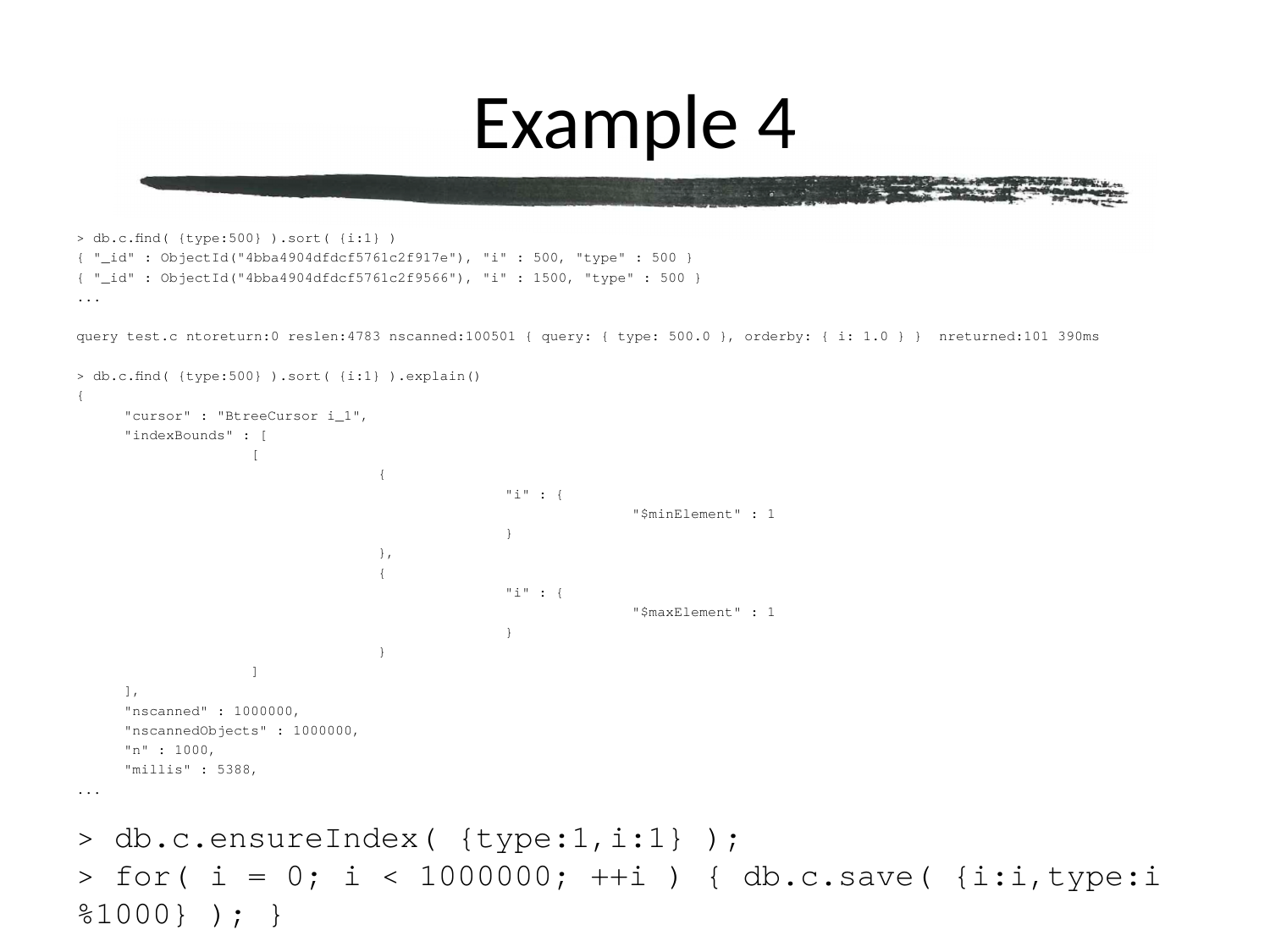

# Example 4
> db.c.find( {type:500} ).sort( {i:1} )
{ "_id" : ObjectId("4bba4904dfdcf5761c2f917e"), "i" : 500, "type" : 500 }
{ "_id" : ObjectId("4bba4904dfdcf5761c2f9566"), "i" : 1500, "type" : 500 }
...

query test.c ntoreturn:0 reslen:4783 nscanned:100501 { query: { type: 500.0 }, orderby: { i: 1.0 } }  nreturned:101 390ms

> db.c.find( {type:500} ).sort( {i:1} ).explain()
{
	"cursor" : "BtreeCursor i_1",
	"indexBounds" : [
		[
			{
				"i" : {
					"$minElement" : 1
				}
			},
			{
				"i" : {
					"$maxElement" : 1
				}
			}
		]
	],
	"nscanned" : 1000000,
	"nscannedObjects" : 1000000,
	"n" : 1000,
	"millis" : 5388,
...
> db.c.ensureIndex( {type:1,i:1} );
> for( i = 0; i < 1000000; ++i ) { db.c.save( {i:i,type:i%1000} ); }